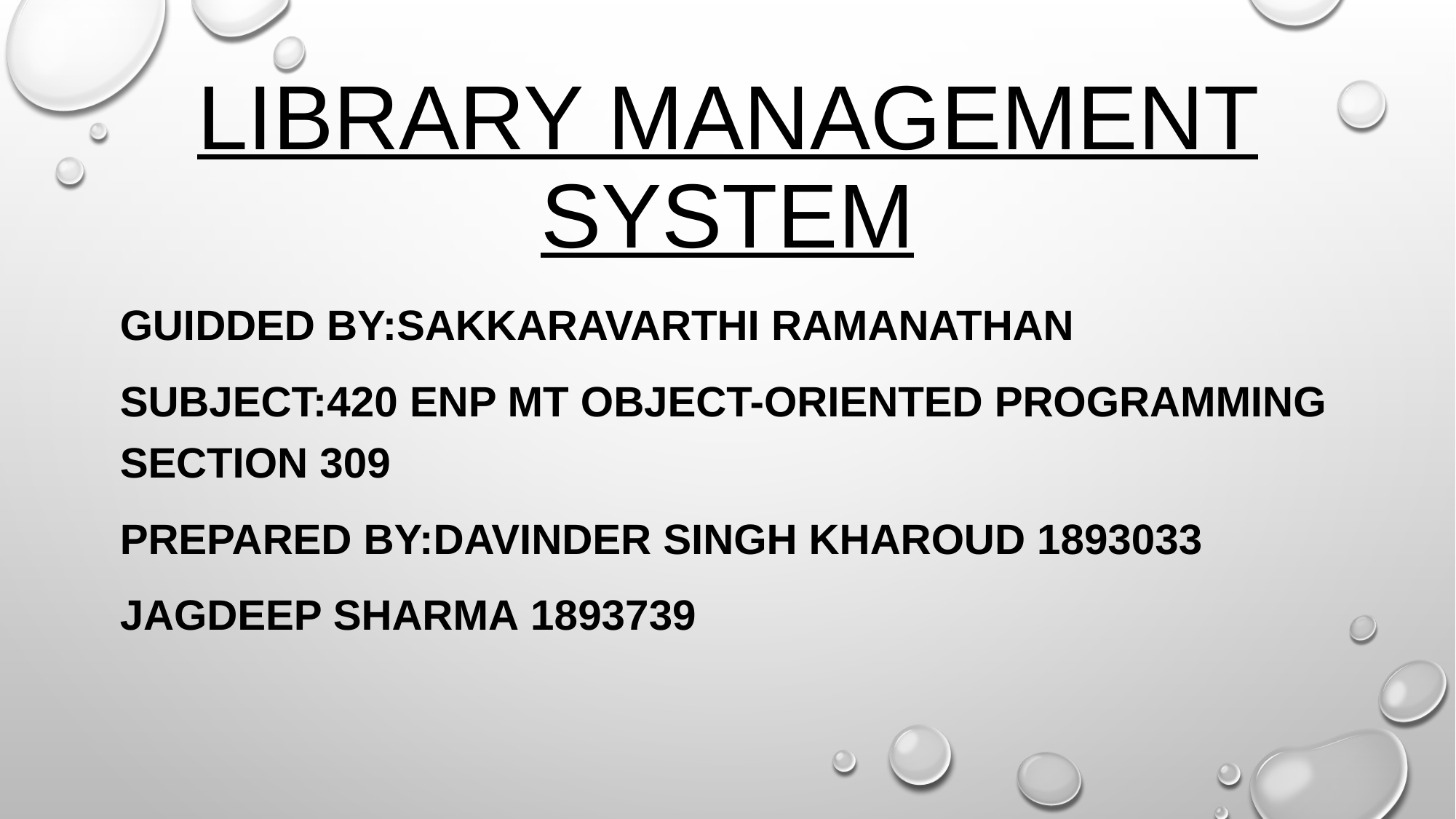

# Library Management system
Guidded by:sakkaravarthi ramanathan
Subject:420 enp mt object-oriented programming section 309
Prepared by:Davinder singh kharoud 1893033
Jagdeep sharma 1893739